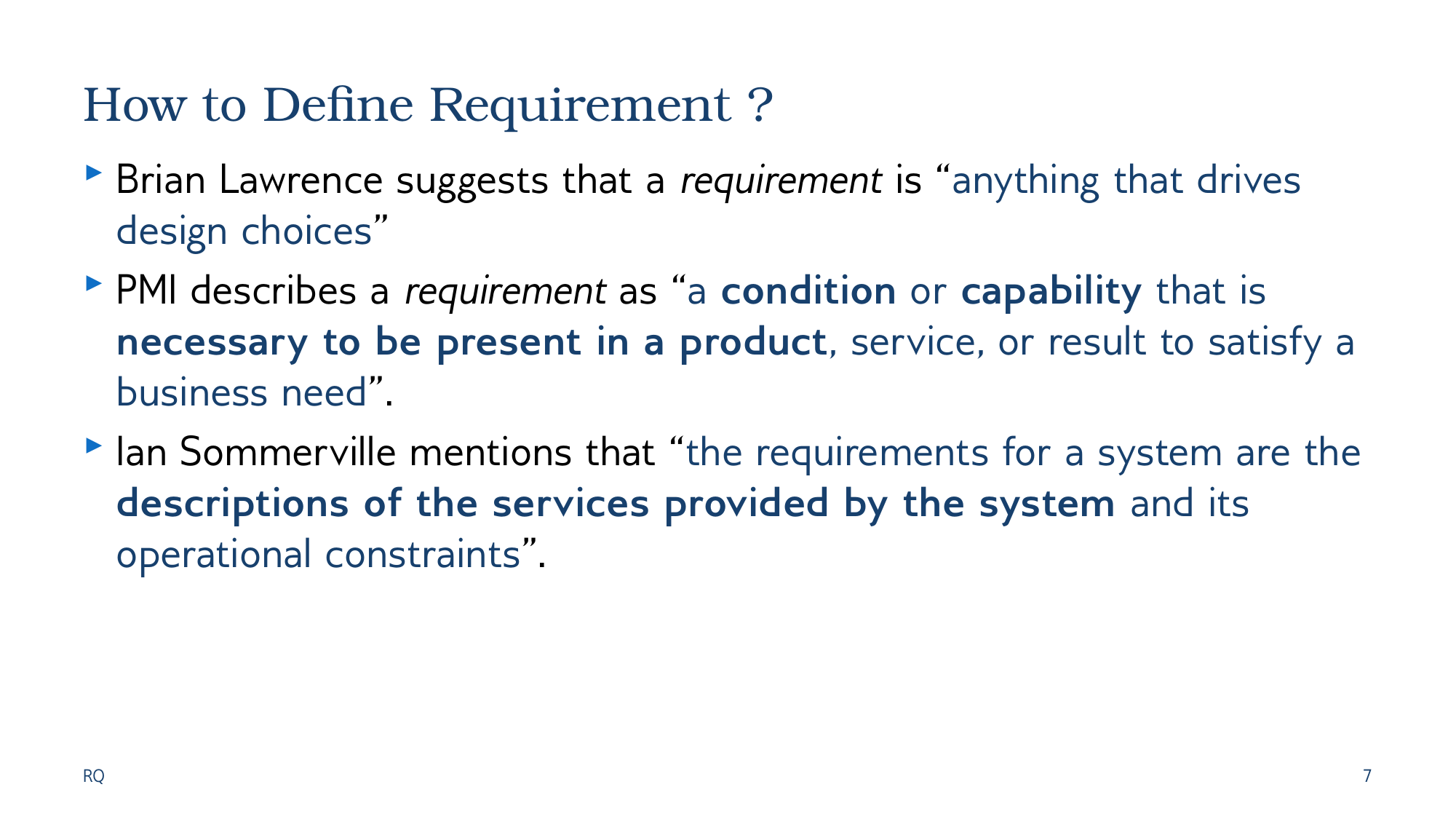

# How to Define Requirement ?
Brian Lawrence suggests that a requirement is “anything that drives design choices”
PMI describes a requirement as “a condition or capability that is necessary to be present in a product, service, or result to satisfy a business need”.
Ian Sommerville mentions that “the requirements for a system are the descriptions of the services provided by the system and its operational constraints”.

RQ
7